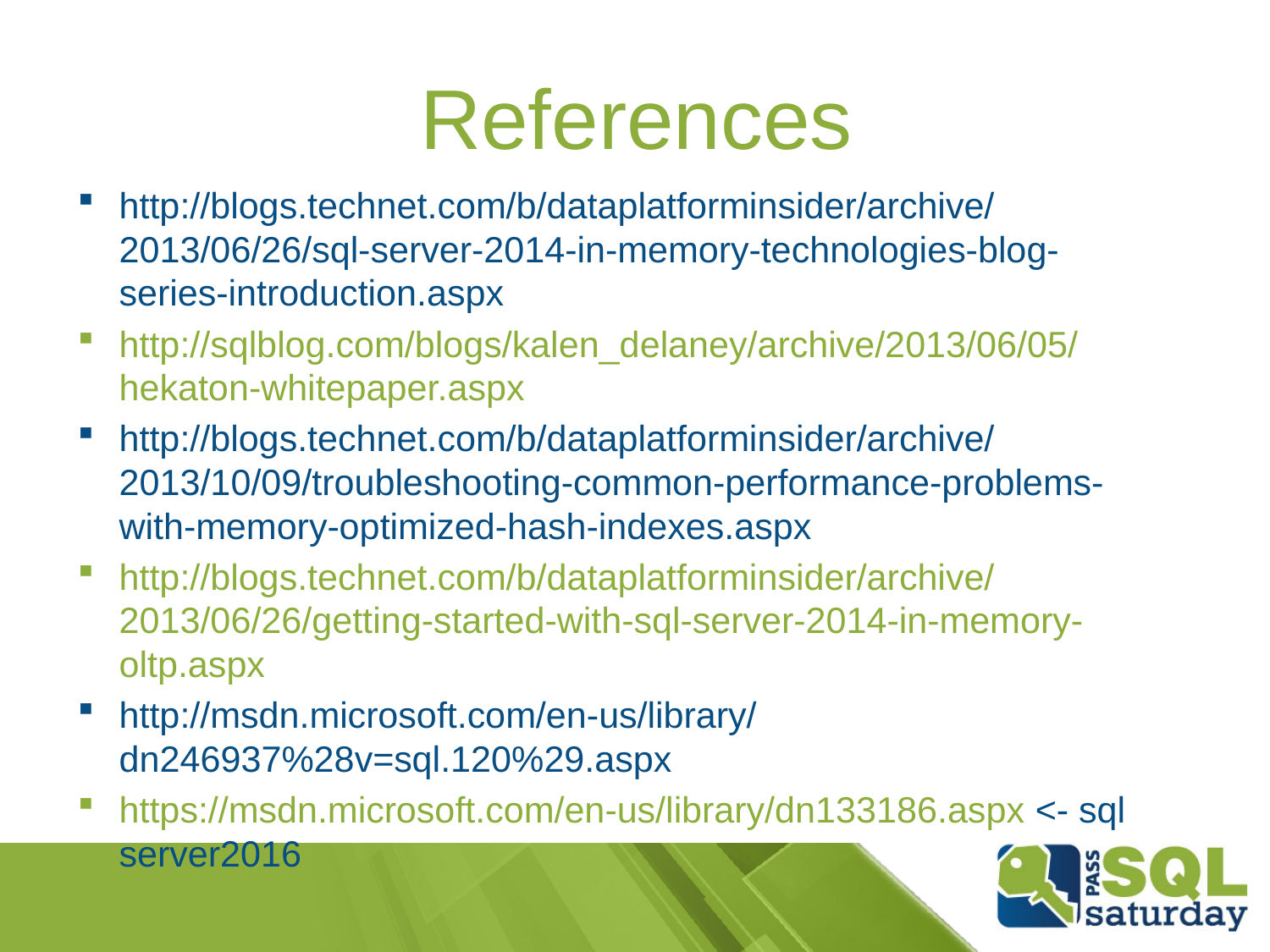

# References
http://blogs.technet.com/b/dataplatforminsider/archive/2013/06/26/sql-server-2014-in-memory-technologies-blog-series-introduction.aspx
http://sqlblog.com/blogs/kalen_delaney/archive/2013/06/05/hekaton-whitepaper.aspx
http://blogs.technet.com/b/dataplatforminsider/archive/2013/10/09/troubleshooting-common-performance-problems-with-memory-optimized-hash-indexes.aspx
http://blogs.technet.com/b/dataplatforminsider/archive/2013/06/26/getting-started-with-sql-server-2014-in-memory-oltp.aspx
http://msdn.microsoft.com/en-us/library/dn246937%28v=sql.120%29.aspx
https://msdn.microsoft.com/en-us/library/dn133186.aspx <- sql server2016